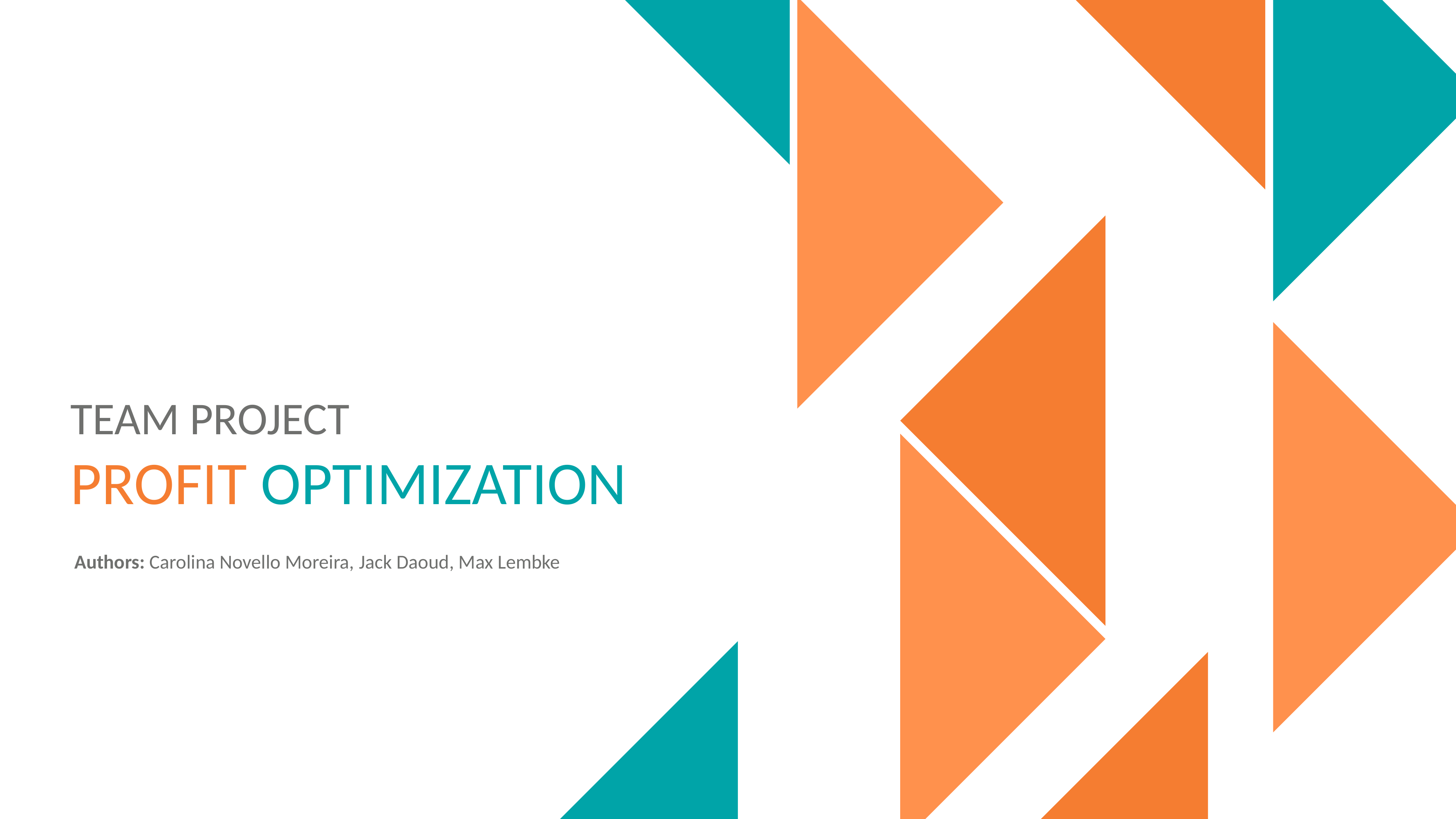

Team Project
profit optimization

Authors: Carolina Novello Moreira, Jack Daoud, Max Lembke